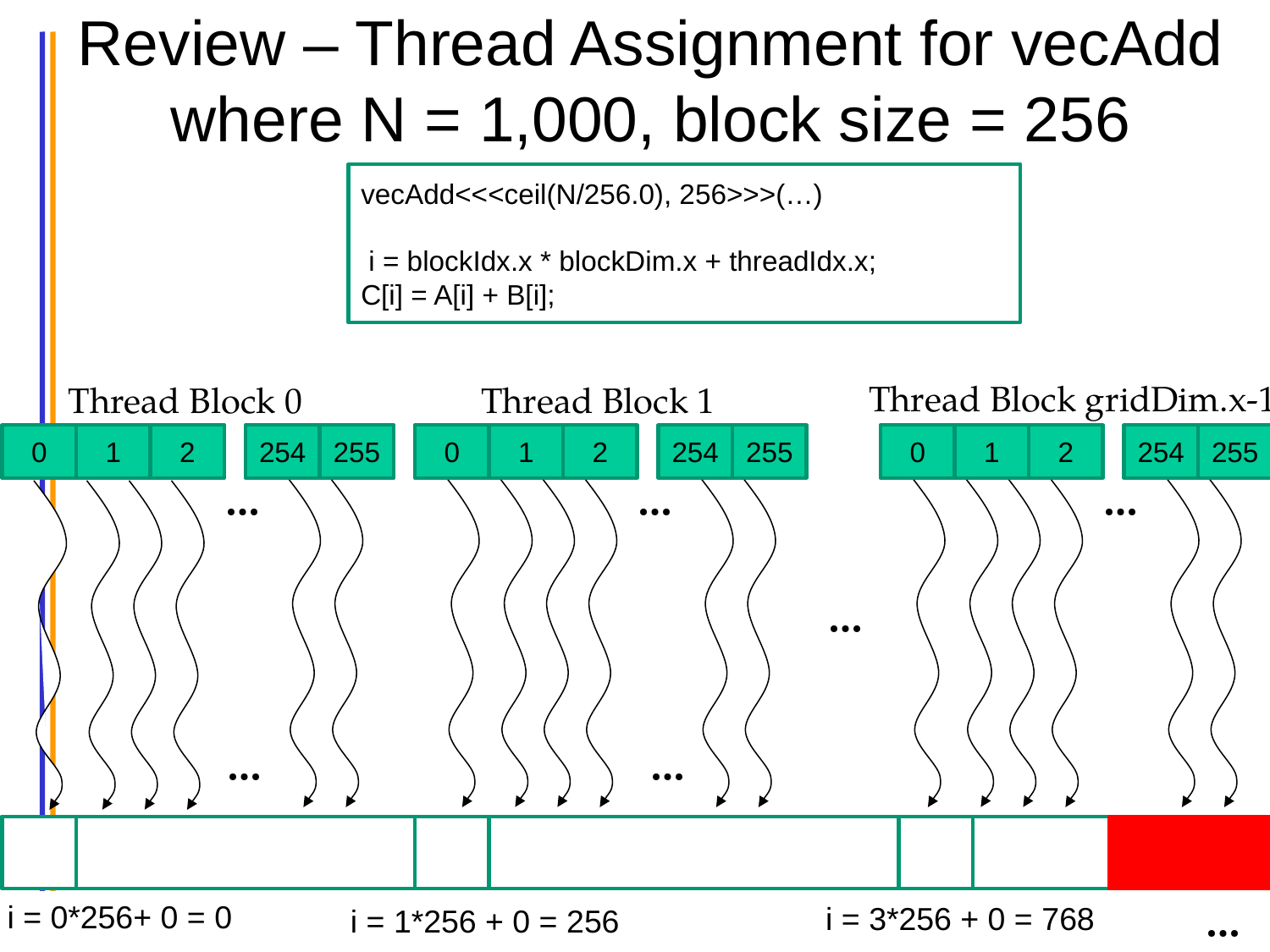

# Review – Thread Assignment for vecAdd where N = 1,000, block size = 256

vecAdd<<<ceil(N/256.0), 256>>>(…)

 i = blockIdx.x * blockDim.x + threadIdx.x;
C[i] = A[i] + B[i];
Thread Block gridDim.x-1
Thread Block 0
Thread Block 1
0
1
2
254
255
0
1
2
254
255
0
1
2
254
255
…
…
…

…
…
…

…
i = 0*256+ 0 = 0
i = 3*256 + 0 = 768
i = 1*256 + 0 = 256